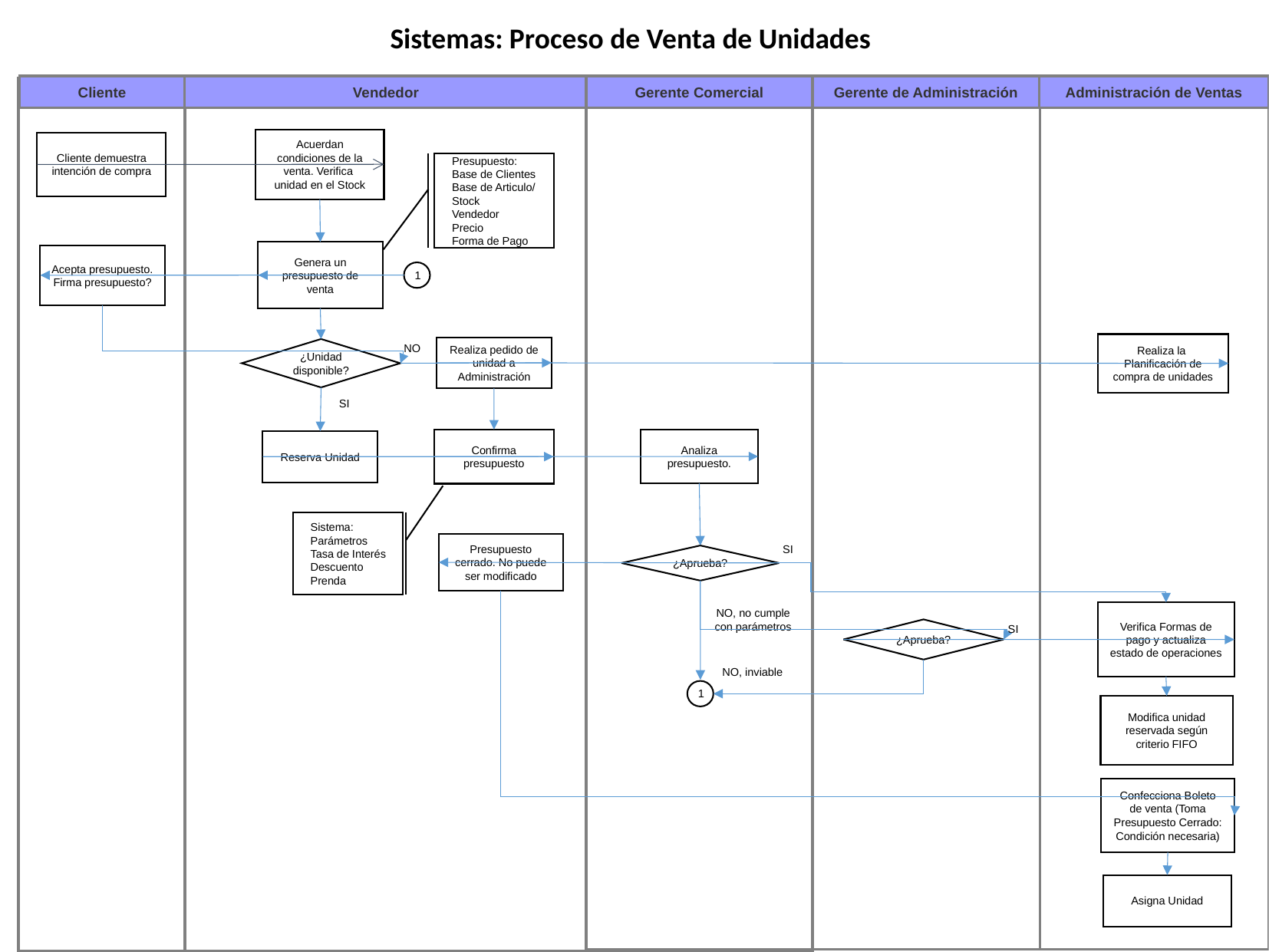

Sistemas: Proceso de Venta de Unidades
Vendedor

Cliente
Gerente Comercial
Gerente de Administración
Administración de Ventas

Acuerdan condiciones de la venta. Verifica  unidad en el Stock
Cliente demuestra intención de compra
Presupuesto:
Base de Clientes
Base de Articulo/ Stock
Vendedor
Precio
Forma de Pago
Genera un presupuesto de venta
Acepta presupuesto. Firma presupuesto?
1
Realiza la
Planificación de compra de unidades
NO
Realiza pedido de unidad a Administración
¿Unidad disponible?
SI
Confirma presupuesto
Analiza presupuesto.
Reserva Unidad
Sistema: Parámetros
Tasa de Interés
Descuento
Prenda
Presupuesto cerrado. No puede ser modificado
SI
¿Aprueba?
NO, no cumple con parámetros
Verifica Formas de pago y actualiza estado de operaciones
SI
¿Aprueba?
NO, inviable
1
Modifica unidad reservada según criterio FIFO
Confecciona Boleto de venta (Toma Presupuesto Cerrado: Condición necesaria)
Asigna Unidad